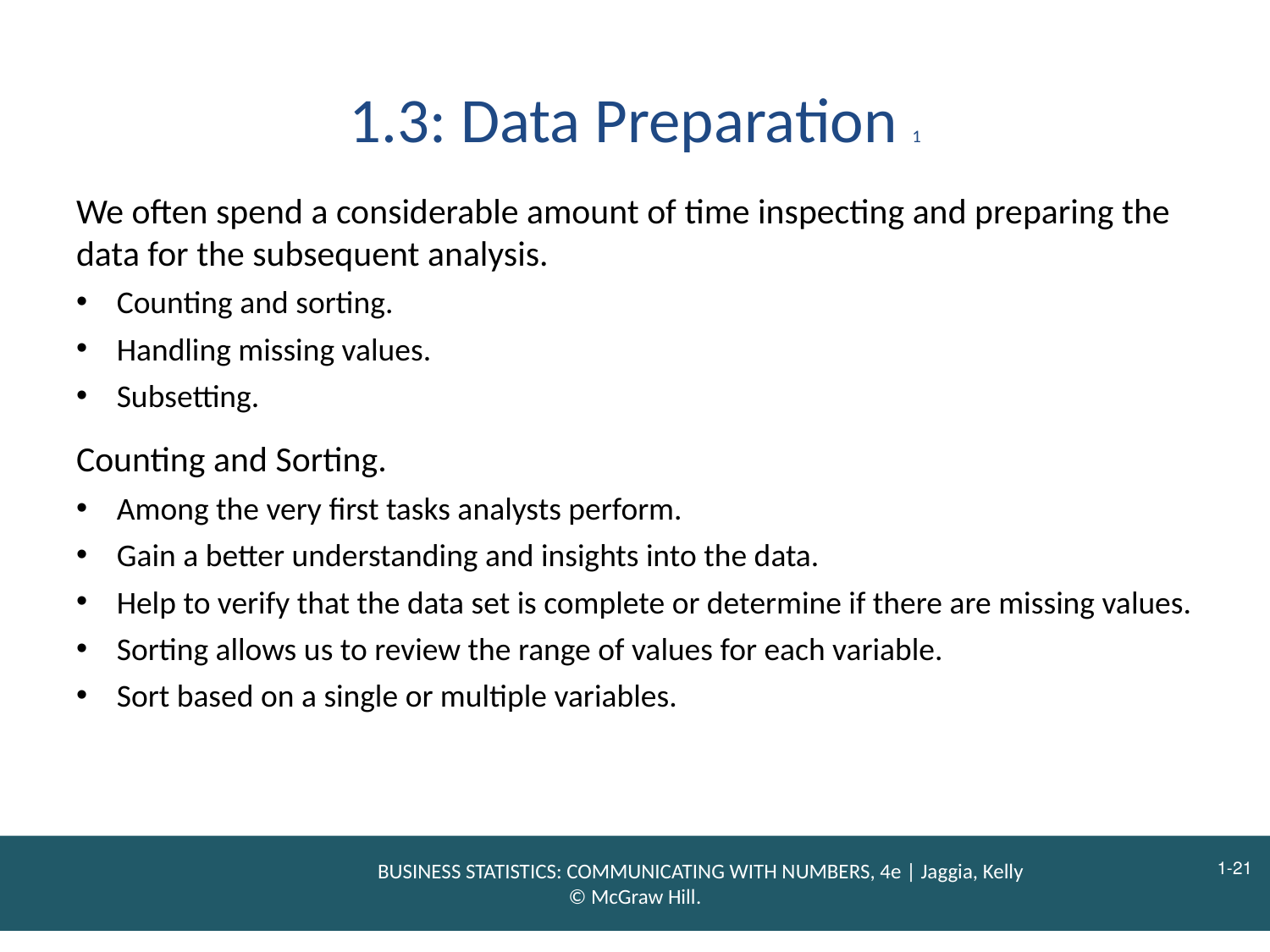

# 1.3: Data Preparation 1
We often spend a considerable amount of time inspecting and preparing the data for the subsequent analysis.
Counting and sorting.
Handling missing values.
Subsetting.
Counting and Sorting.
Among the very first tasks analysts perform.
Gain a better understanding and insights into the data.
Help to verify that the data set is complete or determine if there are missing values.
Sorting allows us to review the range of values for each variable.
Sort based on a single or multiple variables.